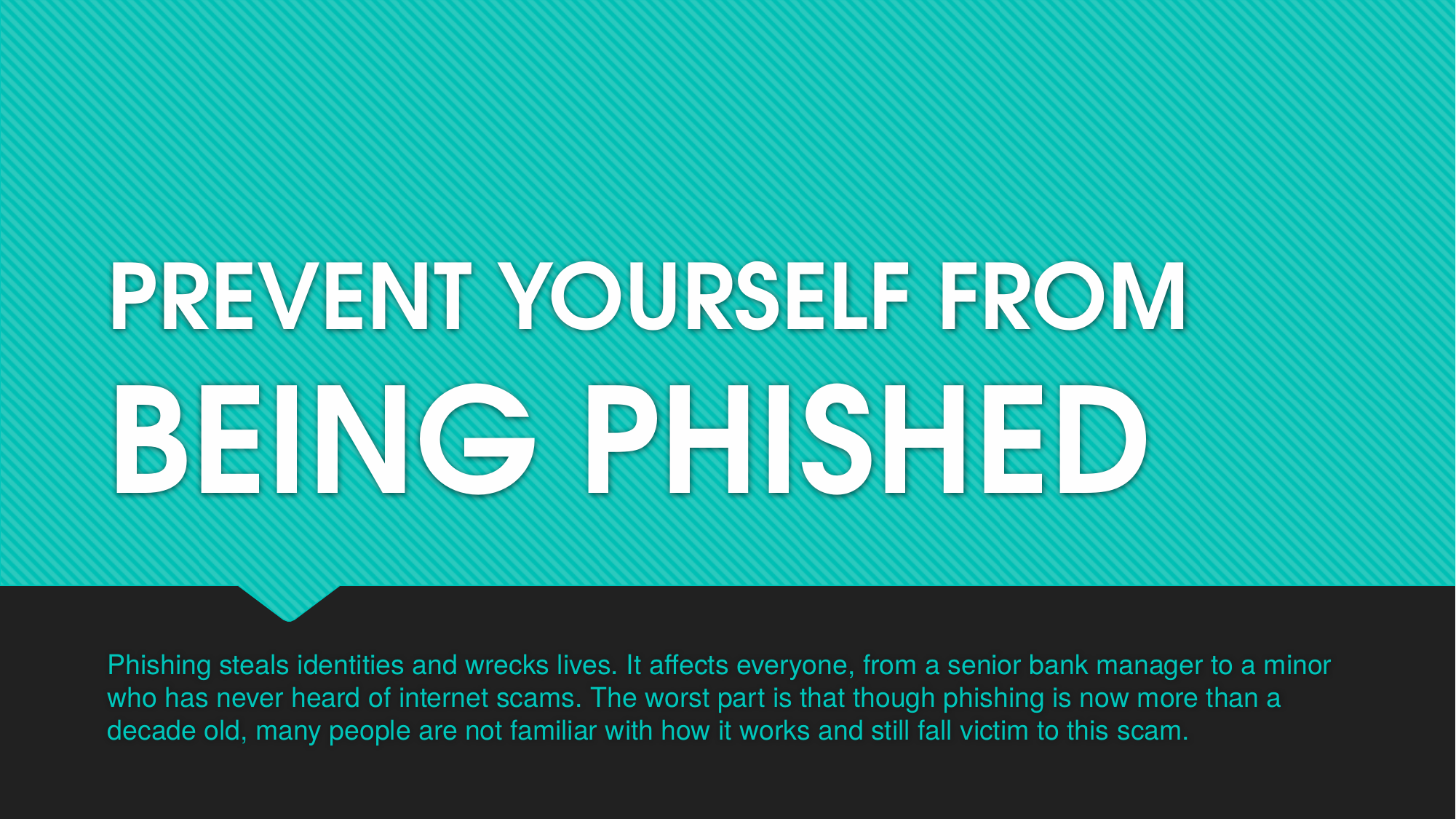

# PREVENT YOURSELF FROM BEING PHISHED
Phishing steals identities and wrecks lives. It affects everyone, from a senior bank manager to a minor who has never heard of internet scams. The worst part is that though phishing is now more than a decade old, many people are not familiar with how it works and still fall victim to this scam.